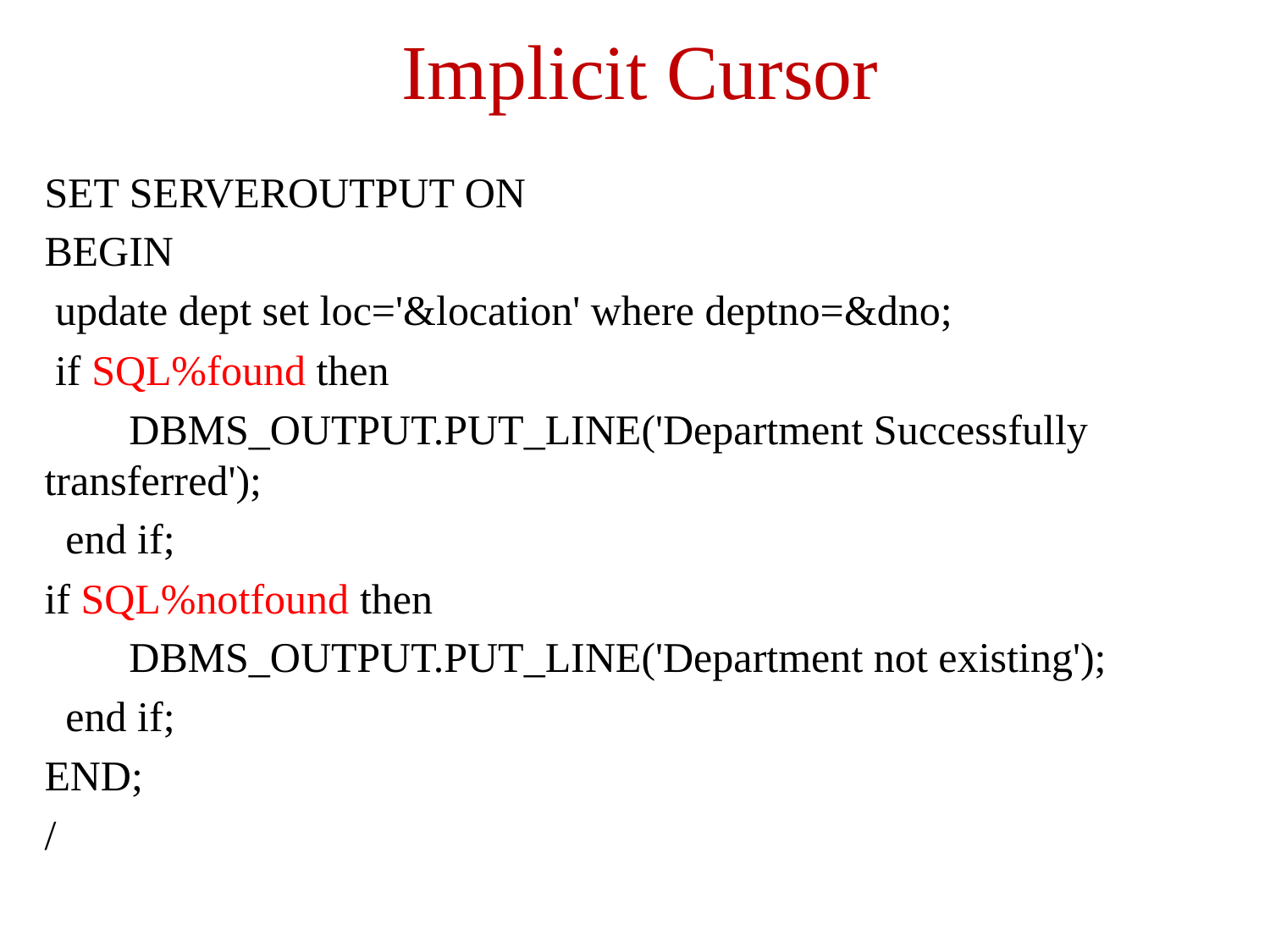

# Implicit Cursor
SET SERVEROUTPUT ON
BEGIN
 update dept set loc='&location' where deptno=&dno;
 if SQL%found then
        DBMS_OUTPUT.PUT_LINE('Department Successfully transferred');
  end if;
if SQL%notfound then
        DBMS_OUTPUT.PUT_LINE('Department not existing');
  end if;
END;
/